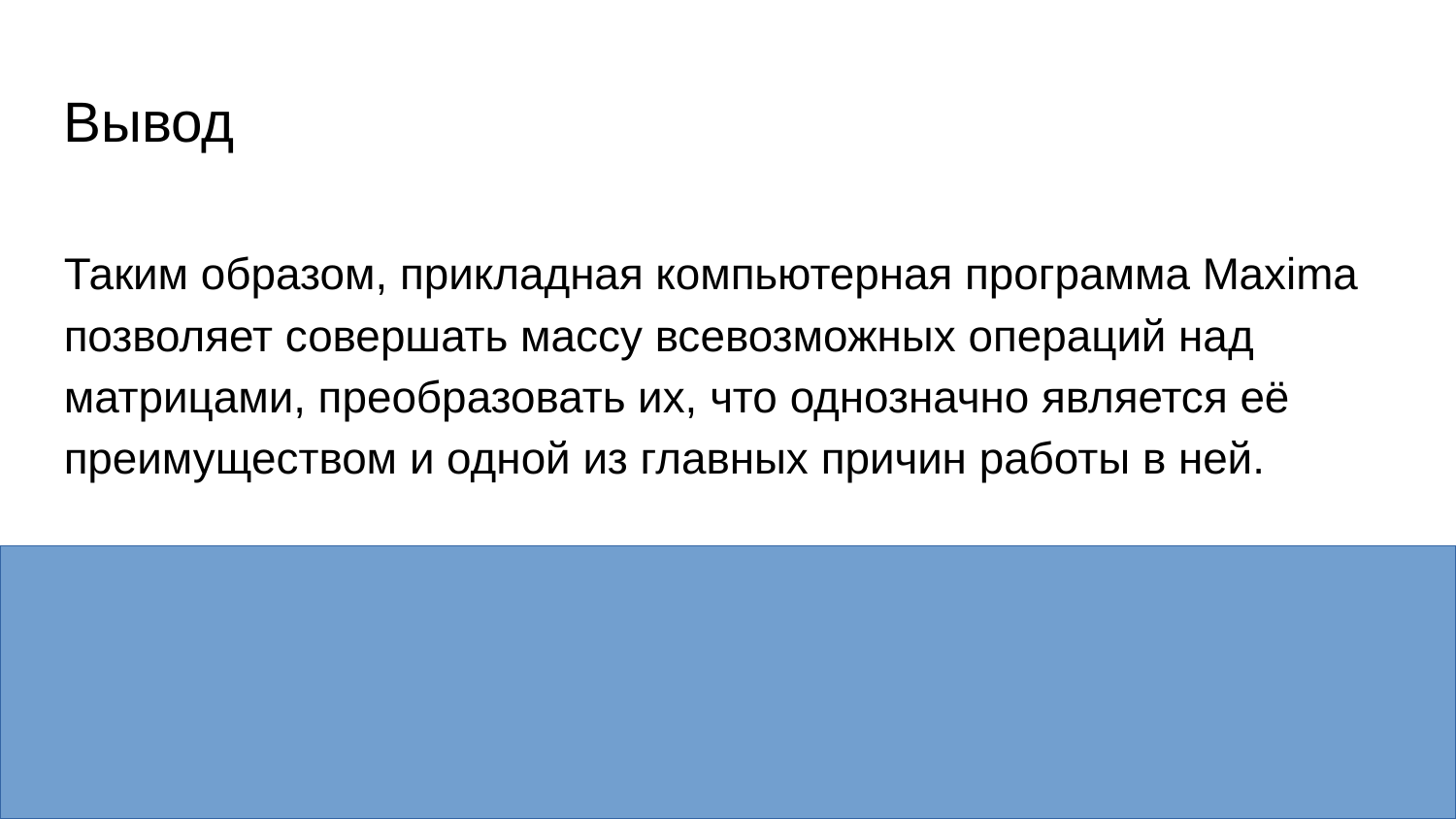

Вывод
Таким образом, прикладная компьютерная программа Maxima позволяет совершать массу всевозможных операций над матрицами, преобразовать их, что однозначно является её преимуществом и одной из главных причин работы в ней.